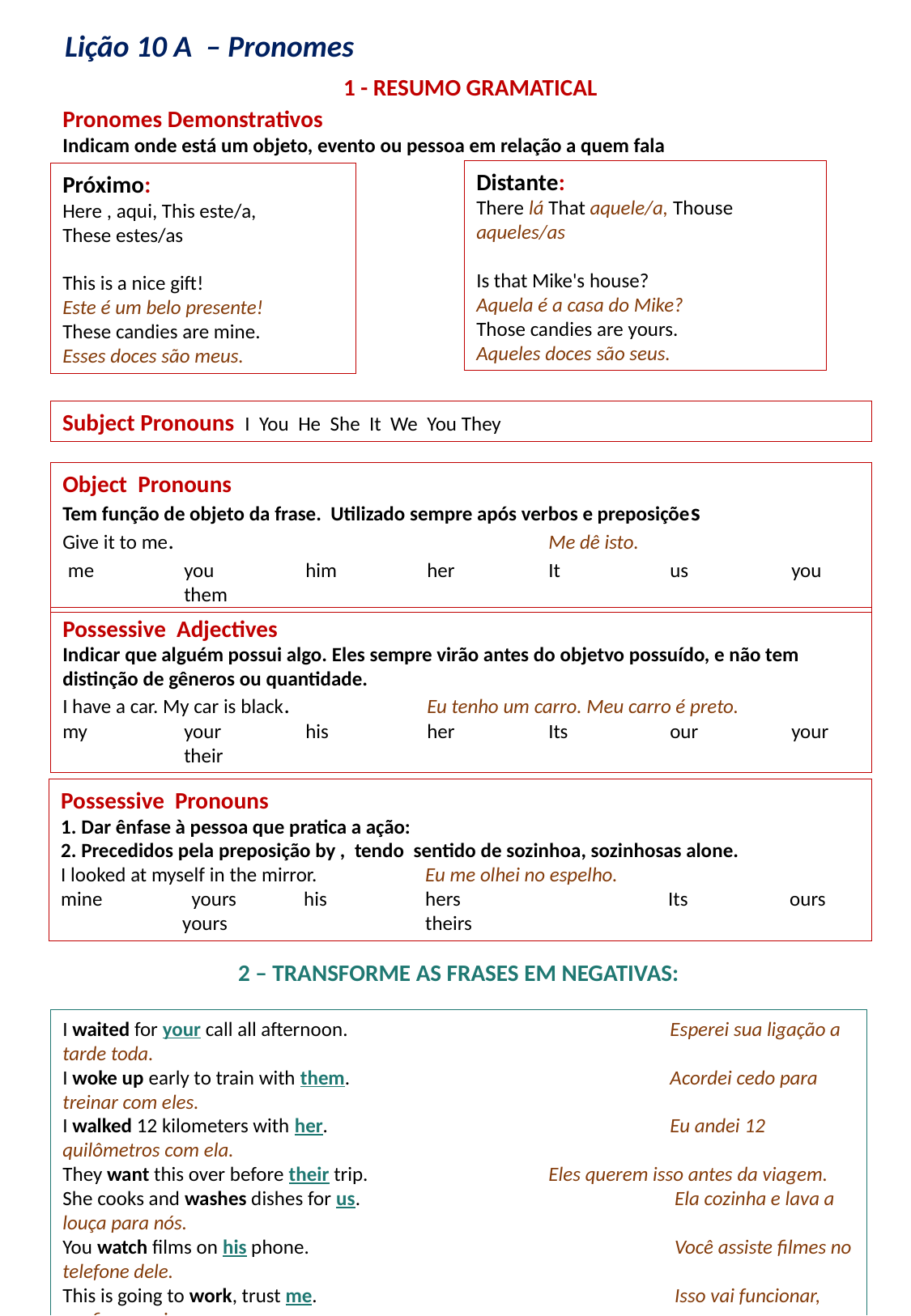

Lição 10 A  – Pronomes
1 - RESUMO GRAMATICAL
Pronomes Demonstrativos
Indicam onde está um objeto, evento ou pessoa em relação a quem fala

Distante:
There lá That aquele/a, Thouse aqueles/as

Is that Mike's house?
Aquela é a casa do Mike?
Those candies are yours.
Aqueles doces são seus.
Próximo:
Here , aqui, This este/a,
These estes/as

This is a nice gift!
Este é um belo presente!
These candies are mine.
Esses doces são meus.
Subject Pronouns  I  You  He  She  It  We  You They
Object  Pronouns
Tem função de objeto da frase.  Utilizado sempre após verbos e preposições
Give it to me.				Me dê isto.
 me	you	him 	her	It	us	you	them
Possessive  Adjectives
Indicar que alguém possui algo. Eles sempre virão antes do objetvo possuído, e não tem distinção de gêneros ou quantidade.
I have a car. My car is black. 		Eu tenho um carro. Meu carro é preto.
my	your	his	her	Its	our	your	their
Possessive  Pronouns
1. Dar ênfase à pessoa que pratica a ação:
2. Precedidos pela preposição by ,  tendo  sentido de sozinhoa, sozinhosas alone.
I looked at myself in the mirror. 	Eu me olhei no espelho.
mine	  yours	his	hers		Its	ours	yours		theirs
.
.
.
.

2 – TRANSFORME AS FRASES EM NEGATIVAS:
I waited for your call all afternoon.			Esperei sua ligação a tarde toda.
I woke up early to train with them.			Acordei cedo para treinar com eles.
I walked 12 kilometers with her.			Eu andei 12 quilômetros com ela.
They want this over before their trip.		Eles querem isso antes da viagem.
She cooks and washes dishes for us.			 Ela cozinha e lava a louça para nós.
You watch films on his phone.			 Você assiste filmes no telefone dele.
This is going to work, trust me.			 Isso vai funcionar, confie em mim
It is going to write about history.			Vai escrever sobre história.
So, you are going to write a daily Journal.		 Então, você vai escrever um diário.
This book is mine.					 Este livro é meu.